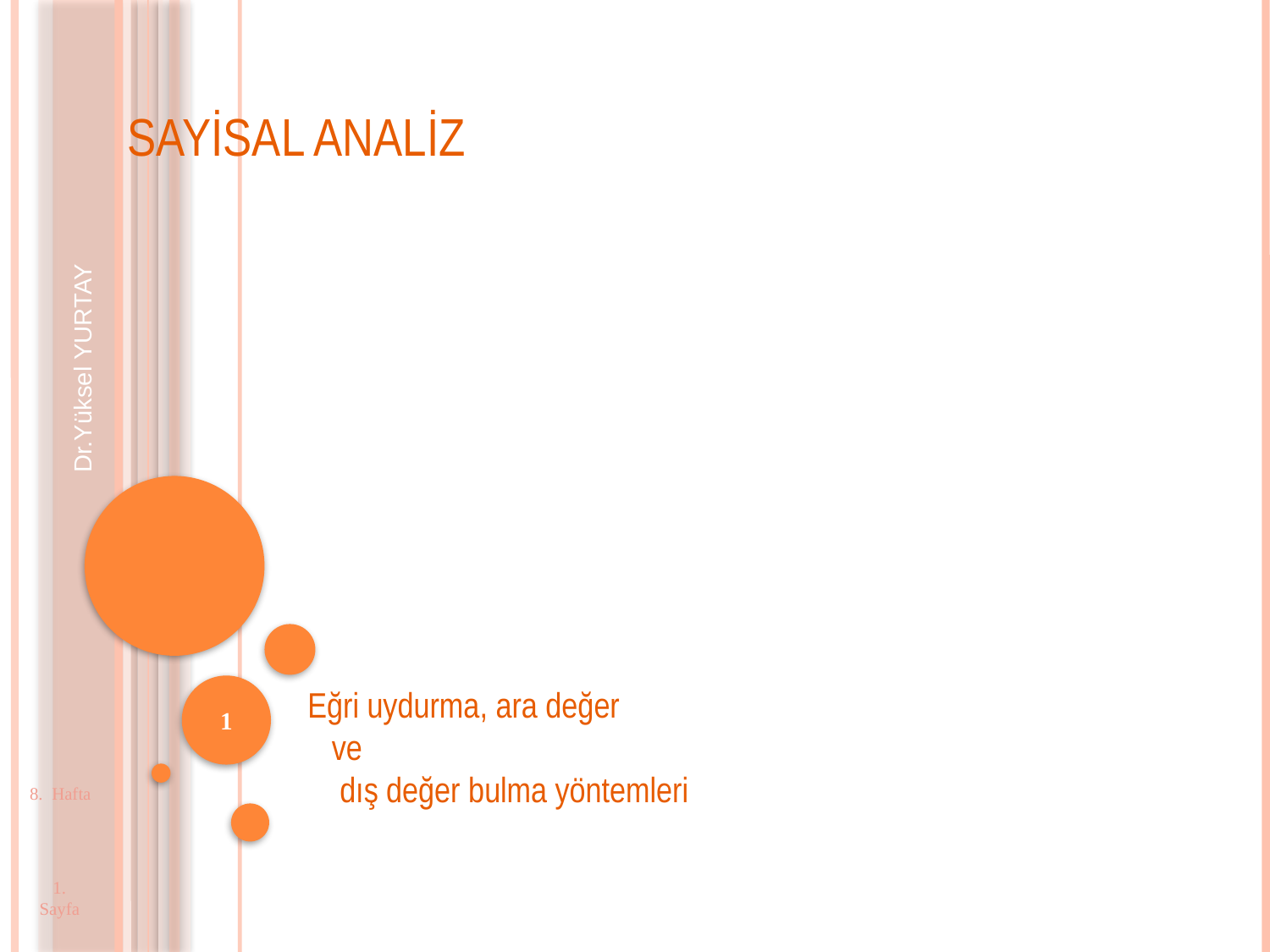

# Sayisal Analiz

Dr.Yüksel YURTAY
1
Eğri uydurma, ara değer
   ve
    dış değer bulma yöntemleri
8.  Hafta
1.
Sayfa